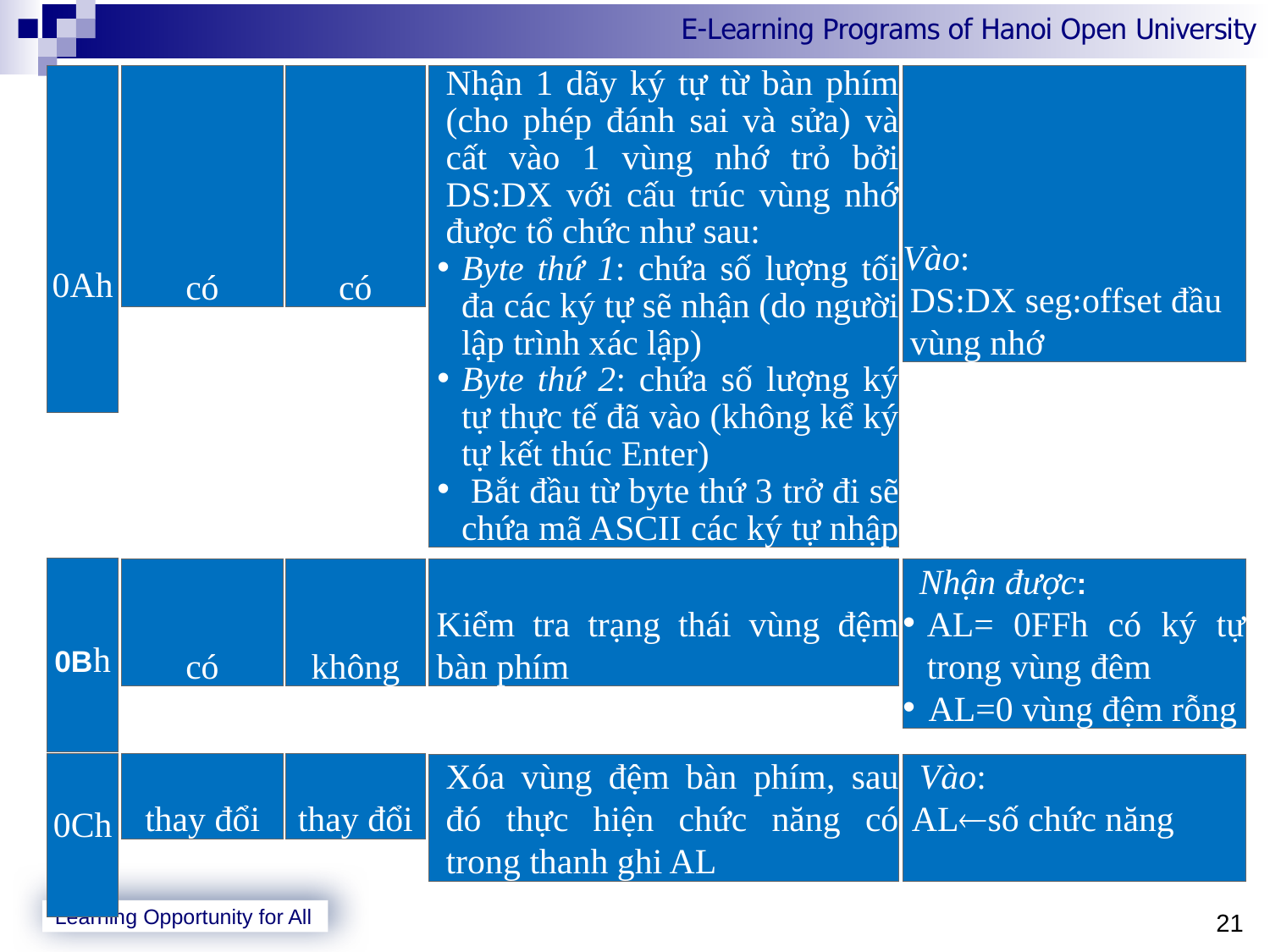

0Ah

có

có
Nhận 1 dãy ký tự từ bàn phím (cho phép đánh sai và sửa) và cất vào 1 vùng nhớ trỏ bởi DS:DX với cấu trúc vùng nhớ được tổ chức như sau:
Byte thứ 1: chứa số lượng tối đa các ký tự sẽ nhận (do người lập trình xác lập)
Byte thứ 2: chứa số lượng ký tự thực tế đã vào (không kể ký tự kết thúc Enter)
 Bắt đầu từ byte thứ 3 trở đi sẽ chứa mã ASCII các ký tự nhập

Vào:
DS:DX seg:offset đầu vùng nhớ

0Bh

Kiểm tra trạng thái vùng đệm bàn phím

có

không
  Nhận được:
AL= 0FFh có ký tự trong vùng đêm
 AL=0 vùng đệm rỗng

0Ch

thay đổi

thay đổi
Xóa vùng đệm bàn phím, sau đó thực hiện chức năng có trong thanh ghi AL
  Vào:
 AL←số chức năng

21